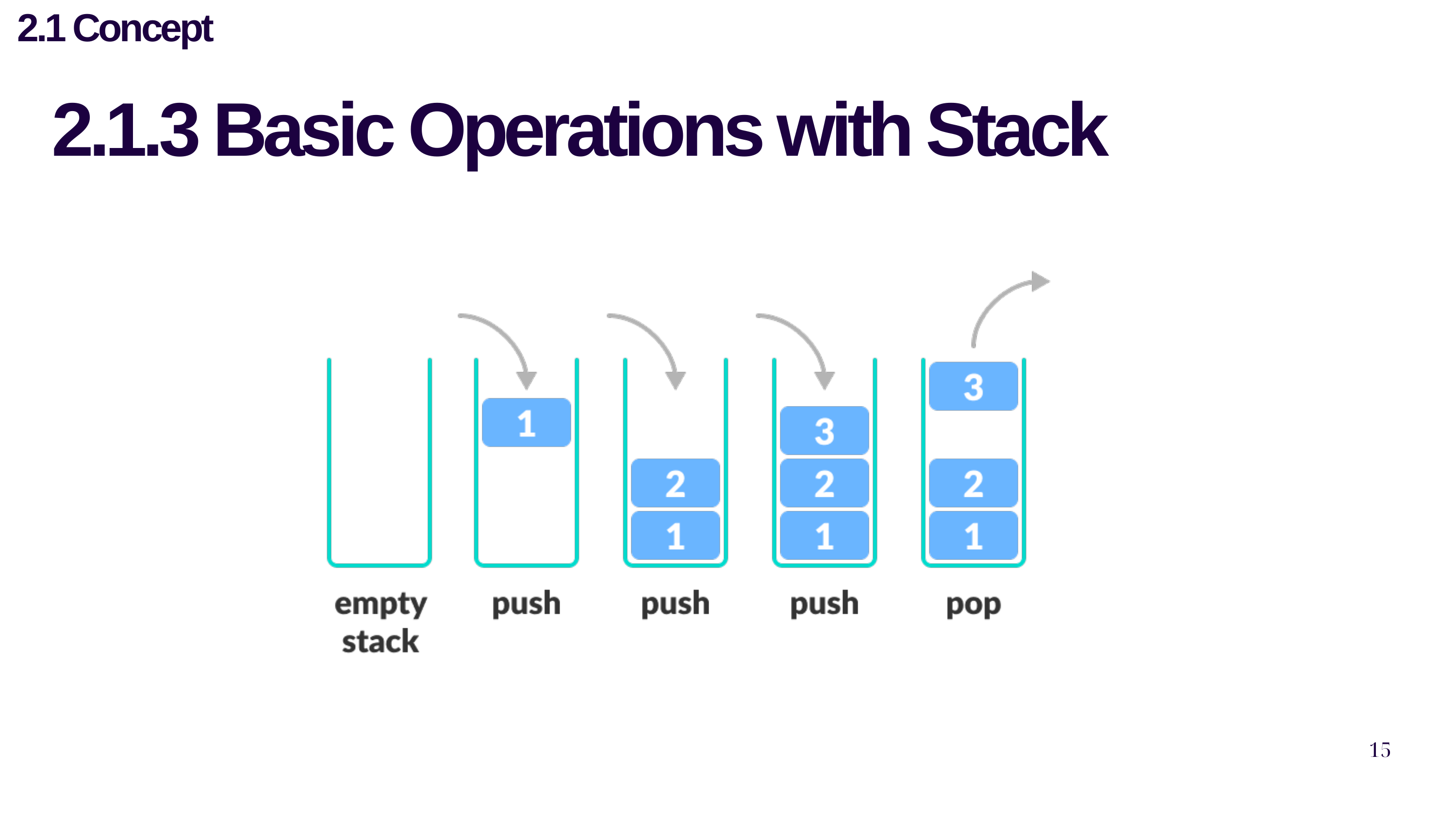

2.1 Concept
2.1.3 Basic Operations with Stack

15